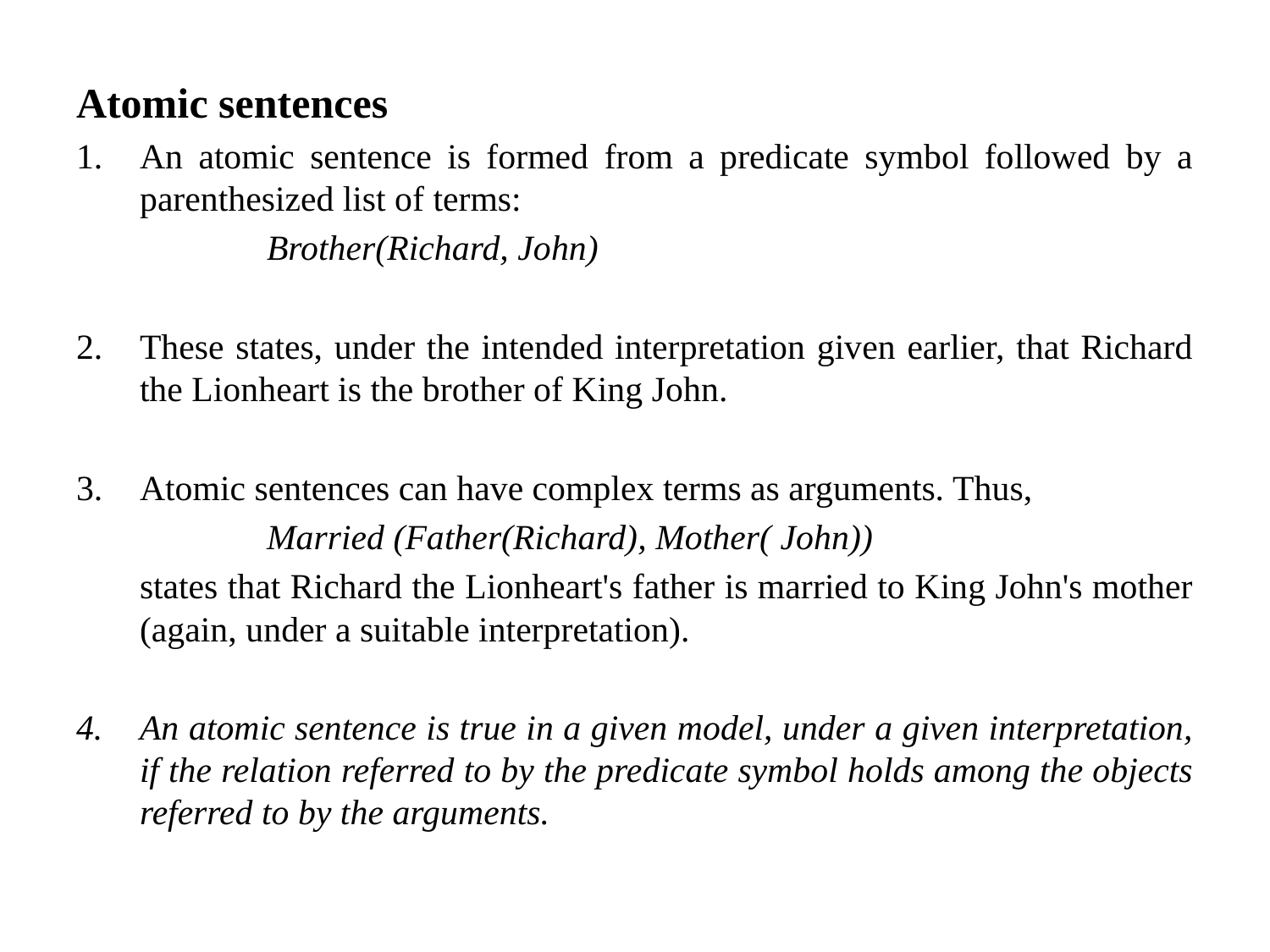

Atomic sentences
An atomic sentence is formed from a predicate symbol followed by a parenthesized list of terms:
		Brother(Richard, John)

These states, under the intended interpretation given earlier, that Richard the Lionheart is the brother of King John.

Atomic sentences can have complex terms as arguments. Thus,
		Married (Father(Richard), Mother( John))
	states that Richard the Lionheart's father is married to King John's mother (again, under a suitable interpretation).

An atomic sentence is true in a given model, under a given interpretation, if the relation referred to by the predicate symbol holds among the objects referred to by the arguments.